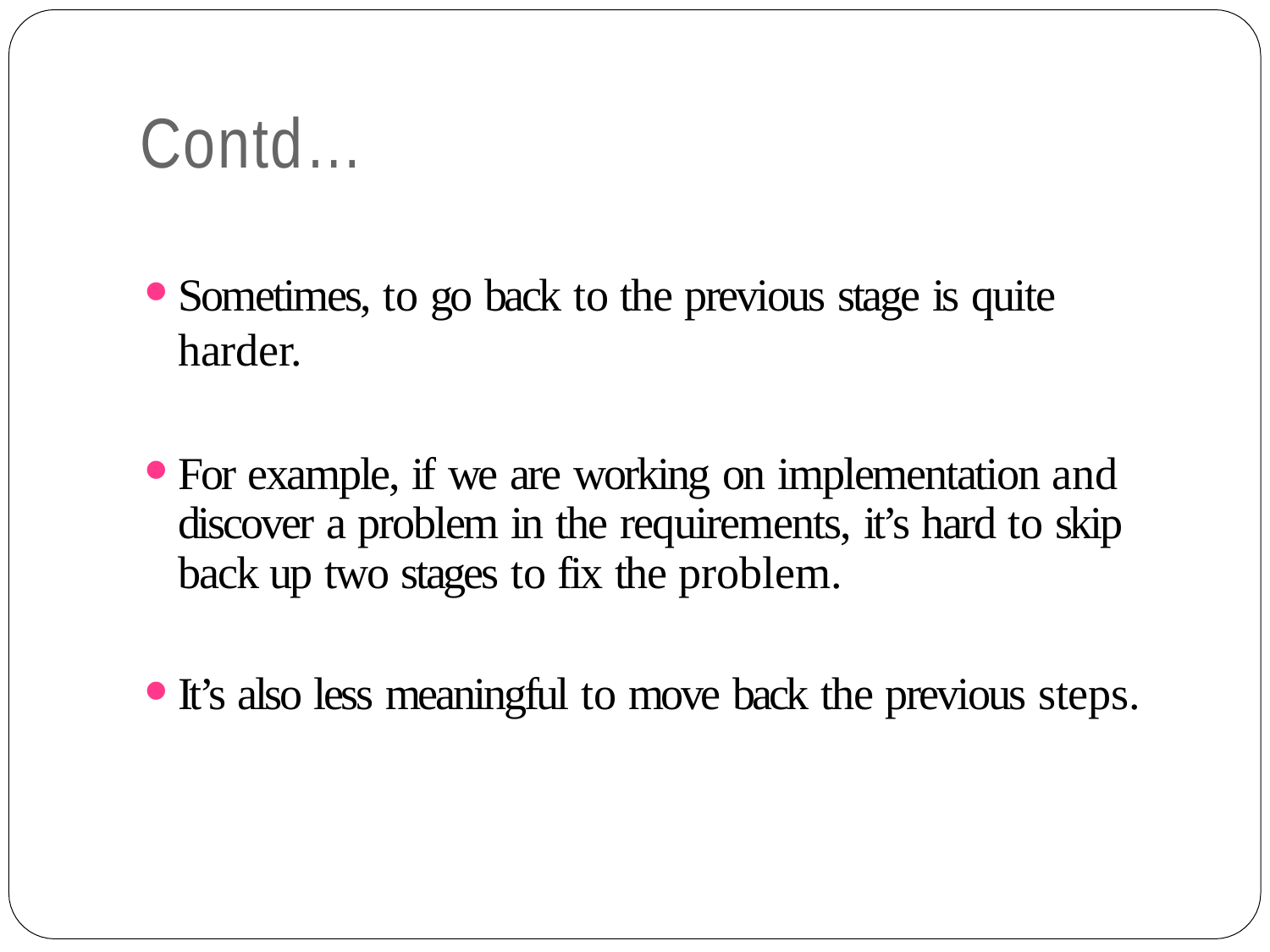

# Contd…
Sometimes, to go back to the previous stage is quite harder.

For example, if we are working on implementation and discover a problem in the requirements, it’s hard to skip back up two stages to fix the problem.

It’s also less meaningful to move back the previous steps.